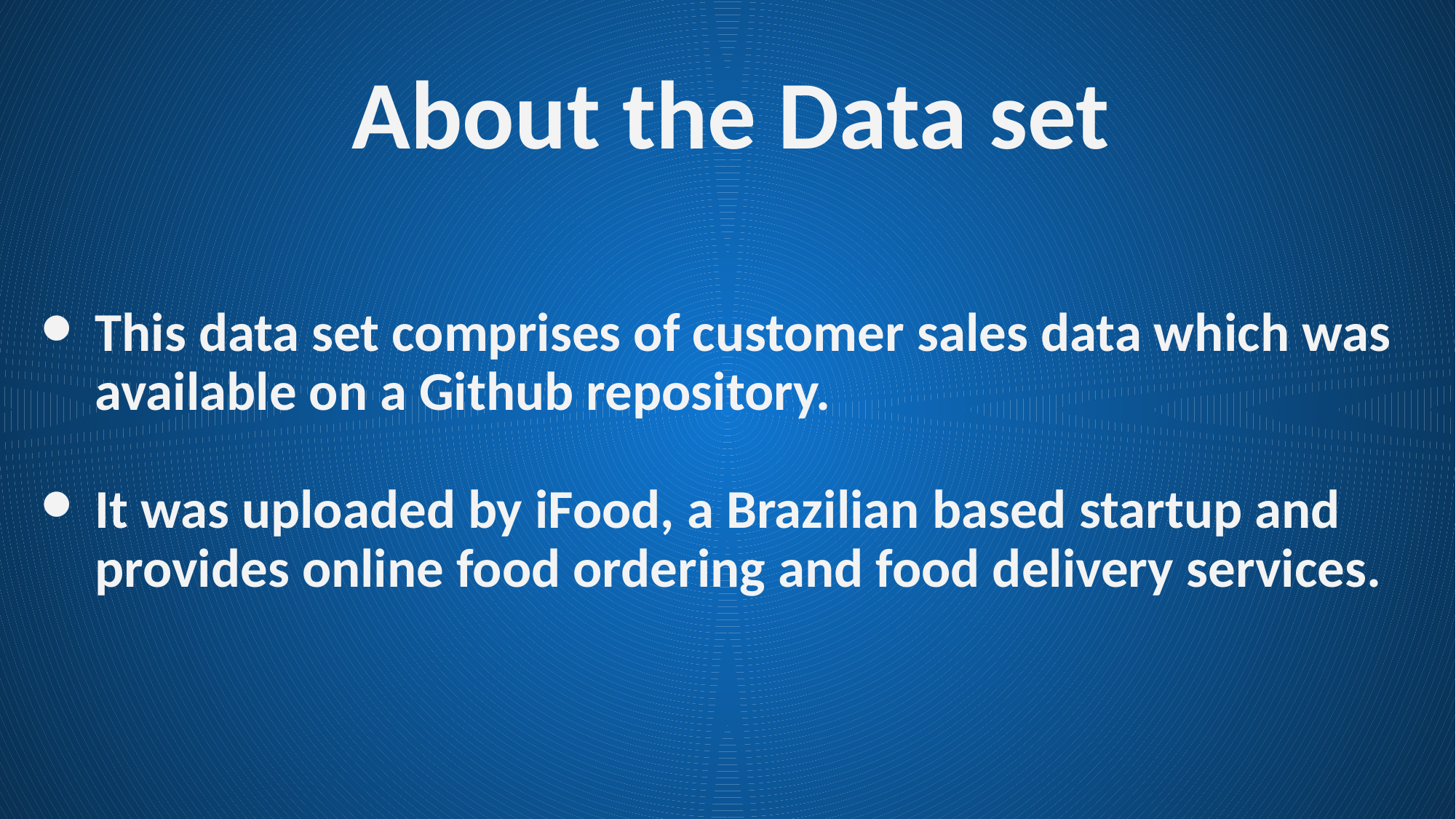

# About the Data set
This data set comprises of customer sales data which was available on a Github repository.

It was uploaded by iFood, a Brazilian based startup and provides online food ordering and food delivery services.